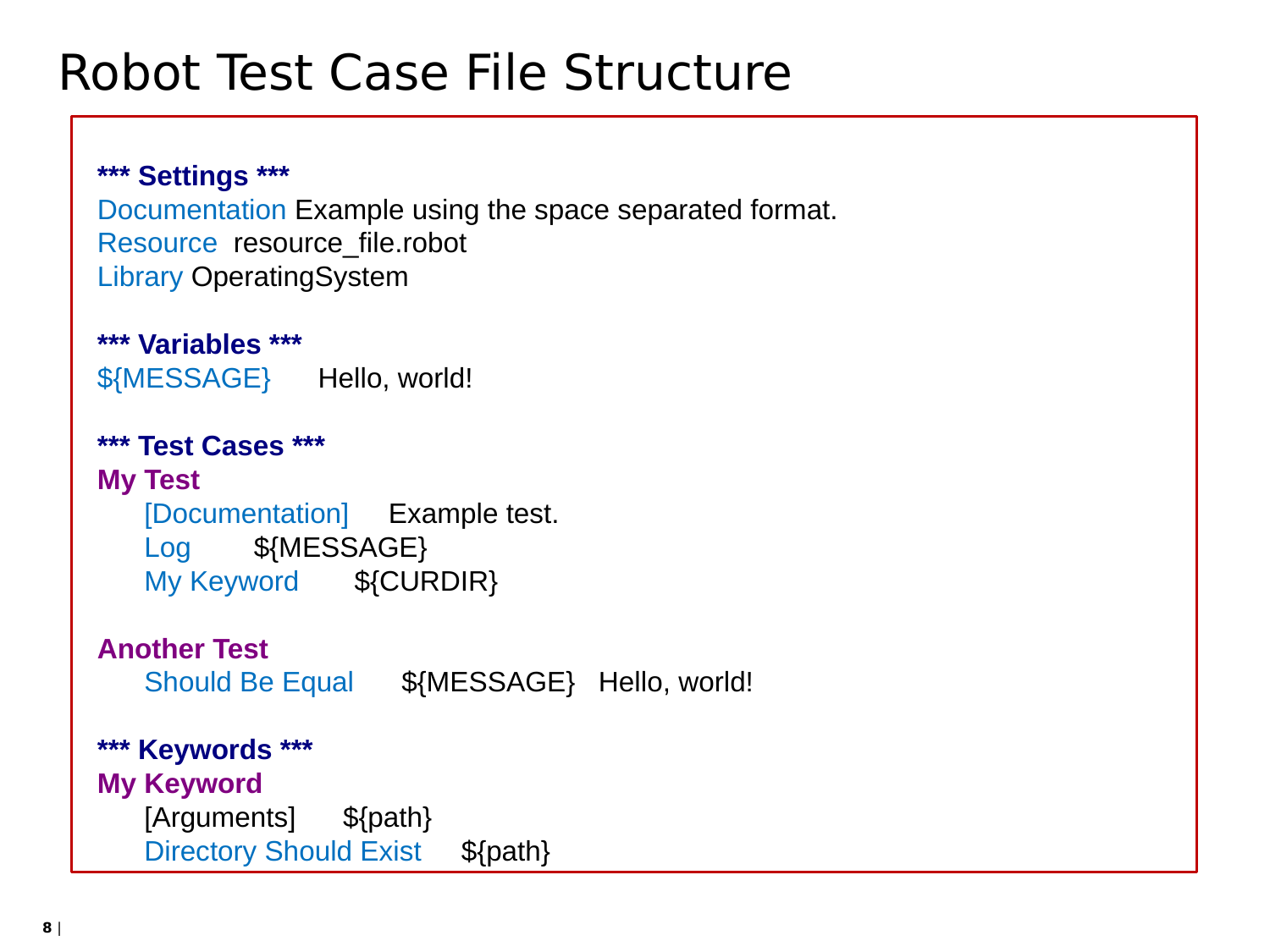

# Robot Test Case File Structure

*** Settings ***
Documentation Example using the space separated format.
Resource  resource_file.robot
Library OperatingSystem

*** Variables ***
${MESSAGE}      Hello, world!

*** Test Cases ***
My Test
      [Documentation]     Example test.
      Log        ${MESSAGE}
      My Keyword       ${CURDIR}

Another Test
      Should Be Equal      ${MESSAGE}   Hello, world!

*** Keywords ***
My Keyword
      [Arguments]      ${path}
      Directory Should Exist     ${path}